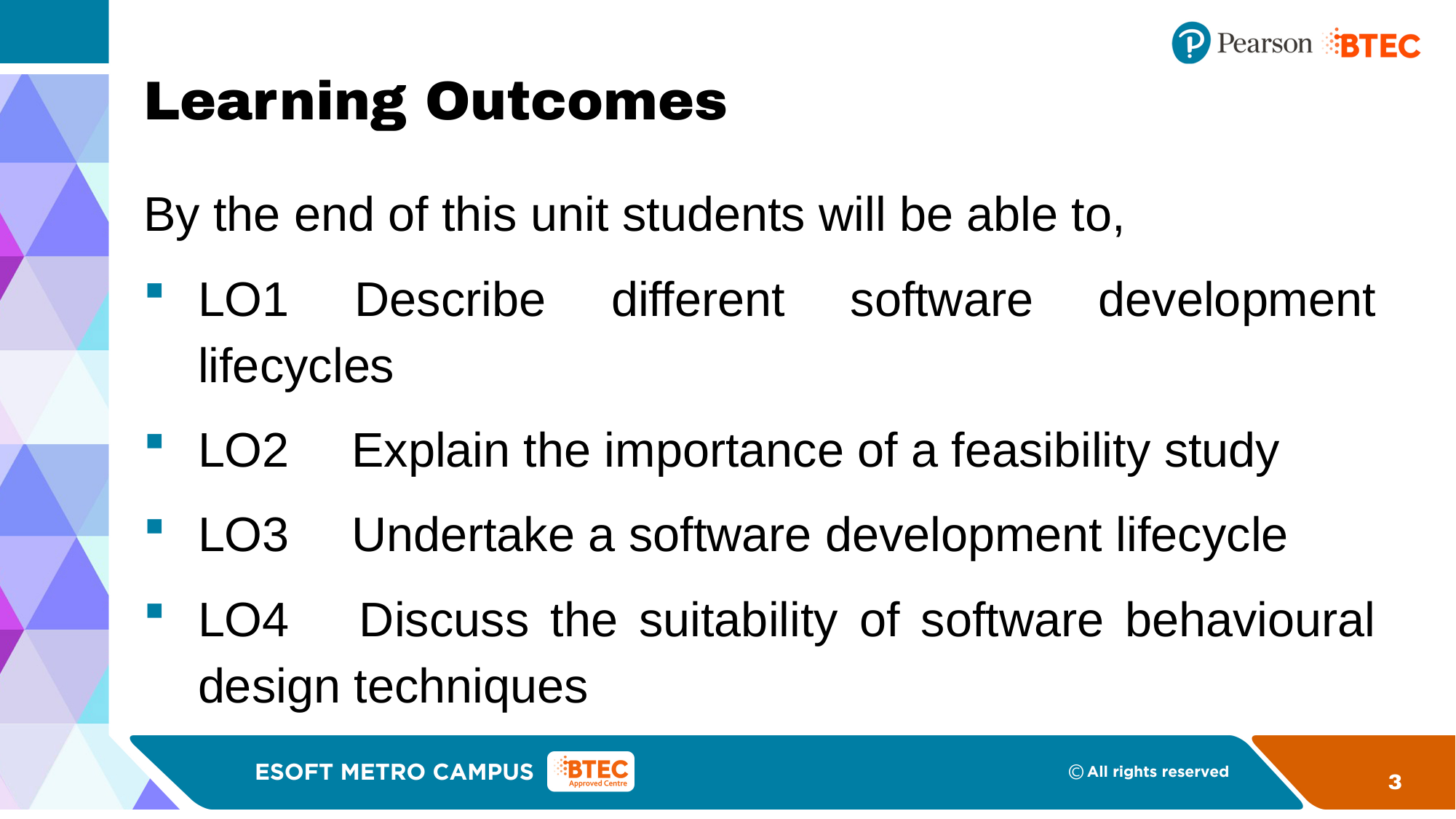

# Learning Outcomes
By the end of this unit students will be able to,
LO1 Describe different software development lifecycles
LO2  Explain the importance of a feasibility study
LO3  Undertake a software development lifecycle
LO4  Discuss the suitability of software behavioural design techniques
3